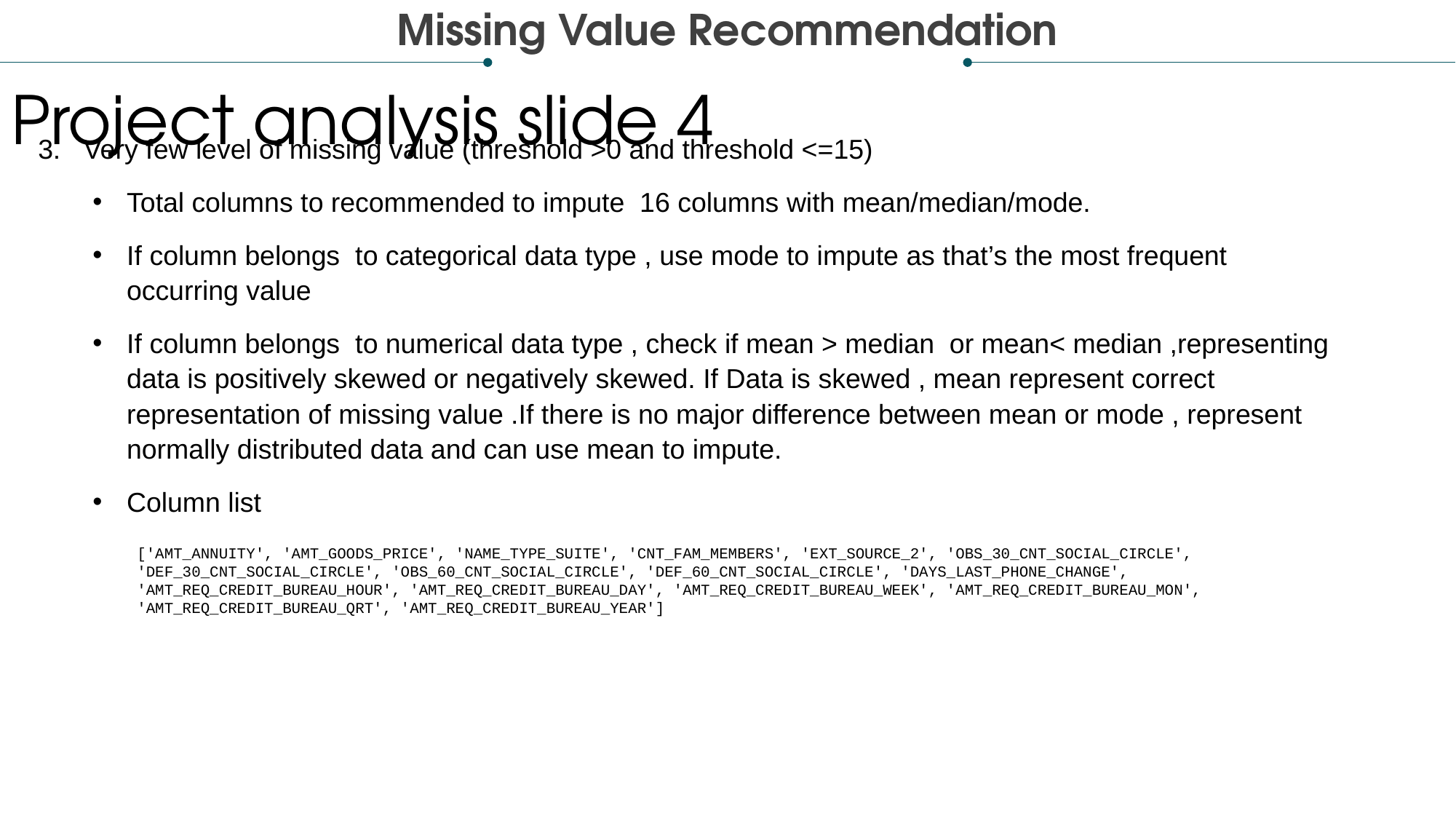

Missing Value Recommendation
Project analysis slide 4
3.   Very few level of missing value (threshold >0 and threshold <=15)
Total columns to recommended to impute  16 columns with mean/median/mode.
If column belongs  to categorical data type , use mode to impute as that’s the most frequent occurring value
If column belongs  to numerical data type , check if mean > median  or mean< median ,representing data is positively skewed or negatively skewed. If Data is skewed , mean represent correct representation of missing value .If there is no major difference between mean or mode , represent normally distributed data and can use mean to impute.
Column list

['AMT_ANNUITY', 'AMT_GOODS_PRICE', 'NAME_TYPE_SUITE', 'CNT_FAM_MEMBERS', 'EXT_SOURCE_2', 'OBS_30_CNT_SOCIAL_CIRCLE', 'DEF_30_CNT_SOCIAL_CIRCLE', 'OBS_60_CNT_SOCIAL_CIRCLE', 'DEF_60_CNT_SOCIAL_CIRCLE', 'DAYS_LAST_PHONE_CHANGE', 'AMT_REQ_CREDIT_BUREAU_HOUR', 'AMT_REQ_CREDIT_BUREAU_DAY', 'AMT_REQ_CREDIT_BUREAU_WEEK', 'AMT_REQ_CREDIT_BUREAU_MON', 'AMT_REQ_CREDIT_BUREAU_QRT', 'AMT_REQ_CREDIT_BUREAU_YEAR']